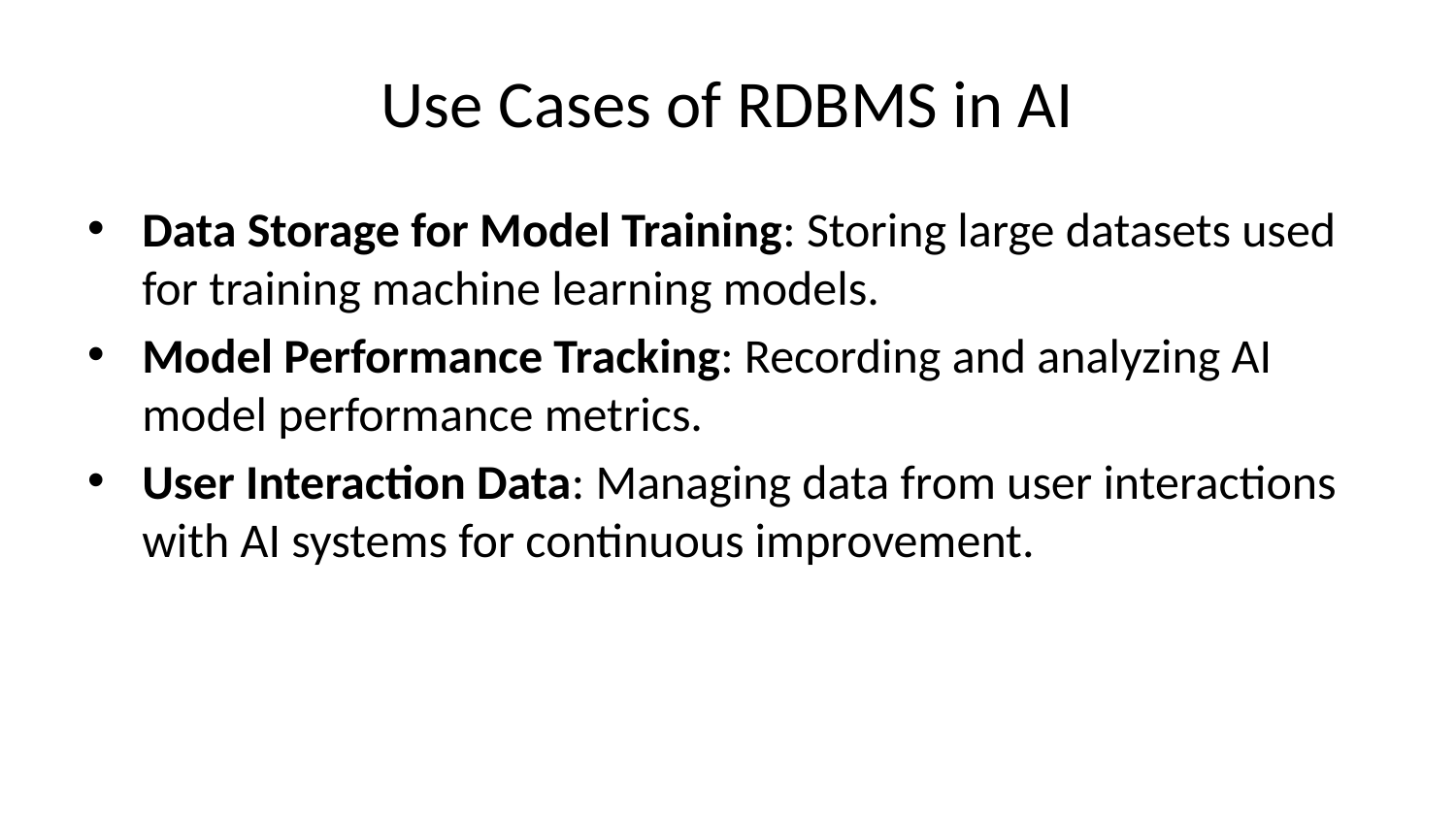

# Use Cases of RDBMS in AI
Data Storage for Model Training: Storing large datasets used for training machine learning models.
Model Performance Tracking: Recording and analyzing AI model performance metrics.
User Interaction Data: Managing data from user interactions with AI systems for continuous improvement.